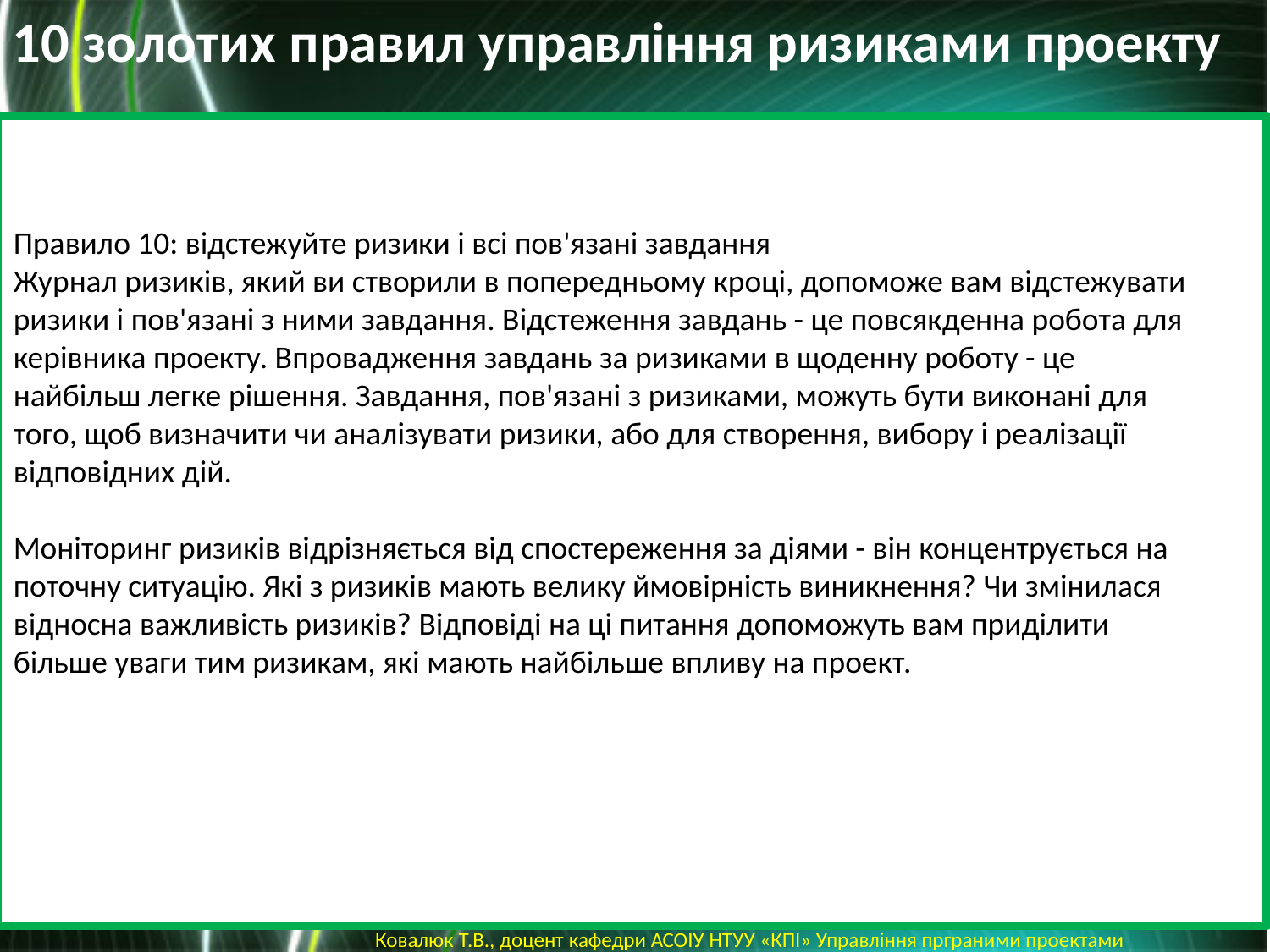

10 золотих правил управління ризиками проекту
Правило 10: відстежуйте ризики і всі пов'язані завдання
Журнал ризиків, який ви створили в попередньому кроці, допоможе вам відстежувати ризики і пов'язані з ними завдання. Відстеження завдань - це повсякденна робота для керівника проекту. Впровадження завдань за ризиками в щоденну роботу - це найбільш легке рішення. Завдання, пов'язані з ризиками, можуть бути виконані для того, щоб визначити чи аналізувати ризики, або для створення, вибору і реалізації відповідних дій.

Моніторинг ризиків відрізняється від спостереження за діями - він концентрується на поточну ситуацію. Які з ризиків мають велику ймовірність виникнення? Чи змінилася відносна важливість ризиків? Відповіді на ці питання допоможуть вам приділити більше уваги тим ризикам, які мають найбільше впливу на проект.